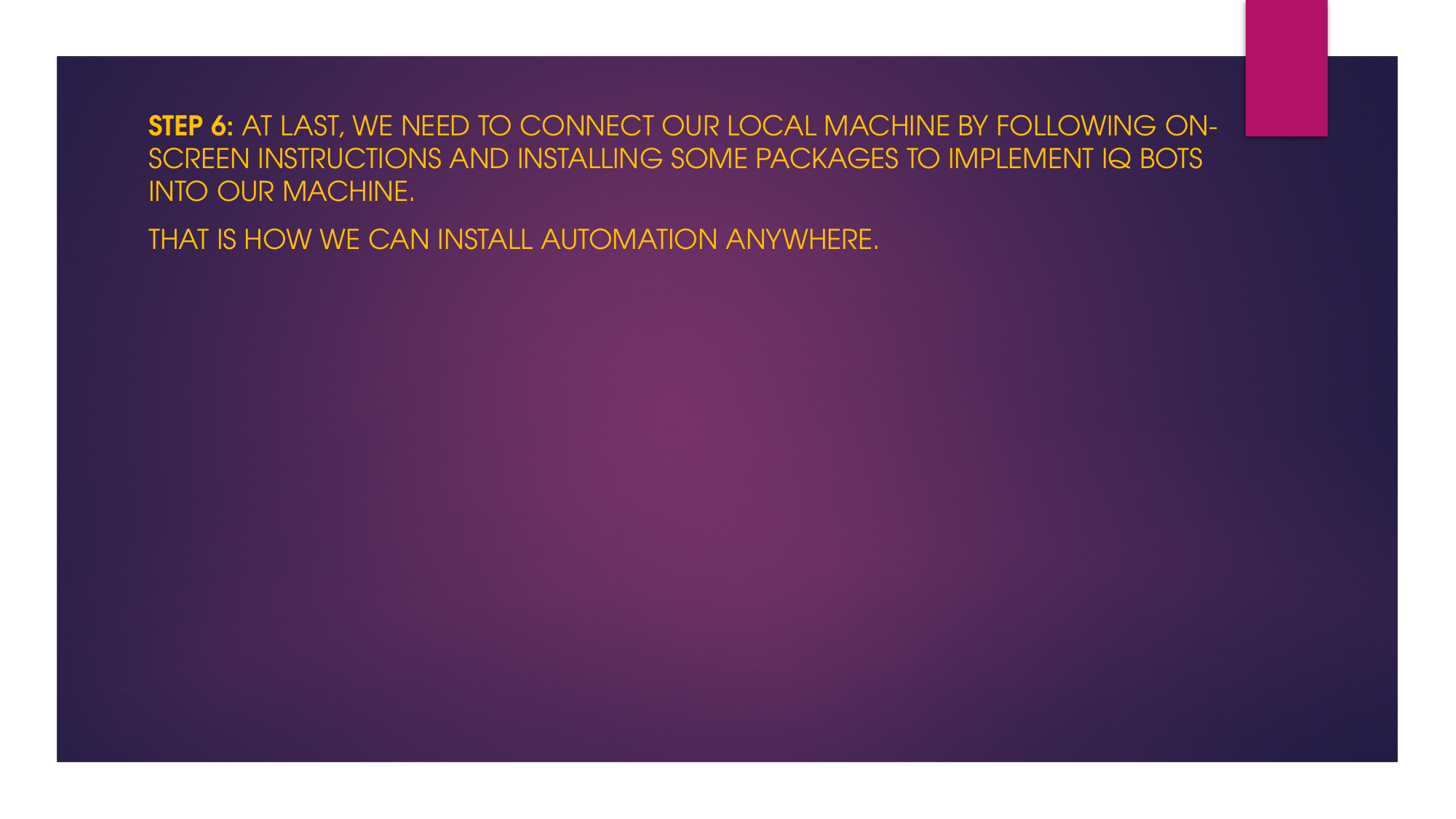

Step 6: At last, we need to connect our local machine by following on-screen instructions and installing some packages to implement IQ Bots into our machine.
That is how we can install Automation Anywhere.